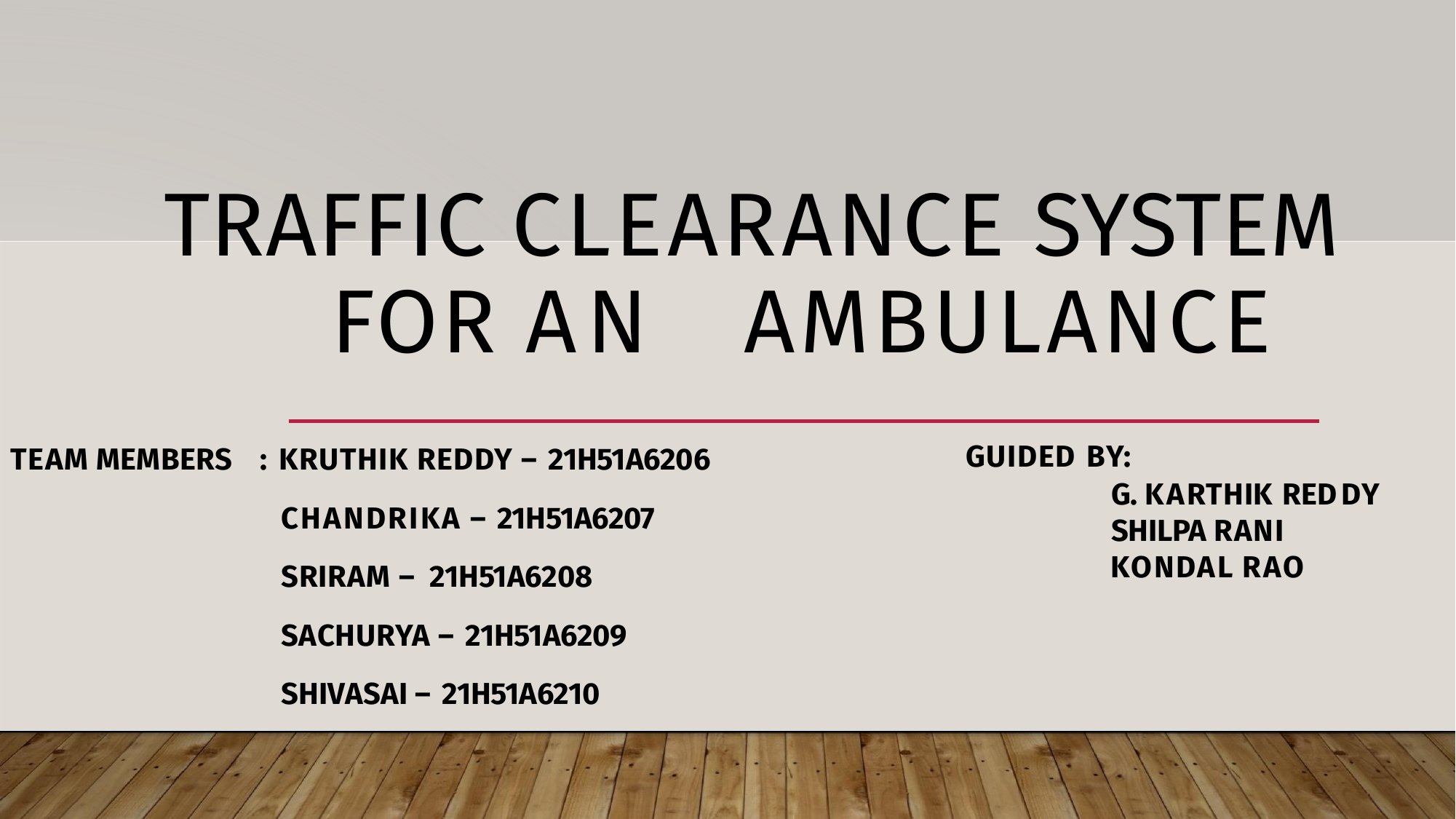

# TRAFFIC CLEARANCE SYSTEM  FOR	AN	AMBULANCE

GUIDED BY:
	          G. KARTHIK REDDY		     SHILPA RANI  	     	    KONDAL RAO
TEAM MEMBERS
: KRUTHIK REDDY – 21H51A6206
CHANDRIKA – 21H51A6207
SRIRAM – 21H51A6208  SACHURYA – 21H51A6209  SHIVASAI – 21H51A6210